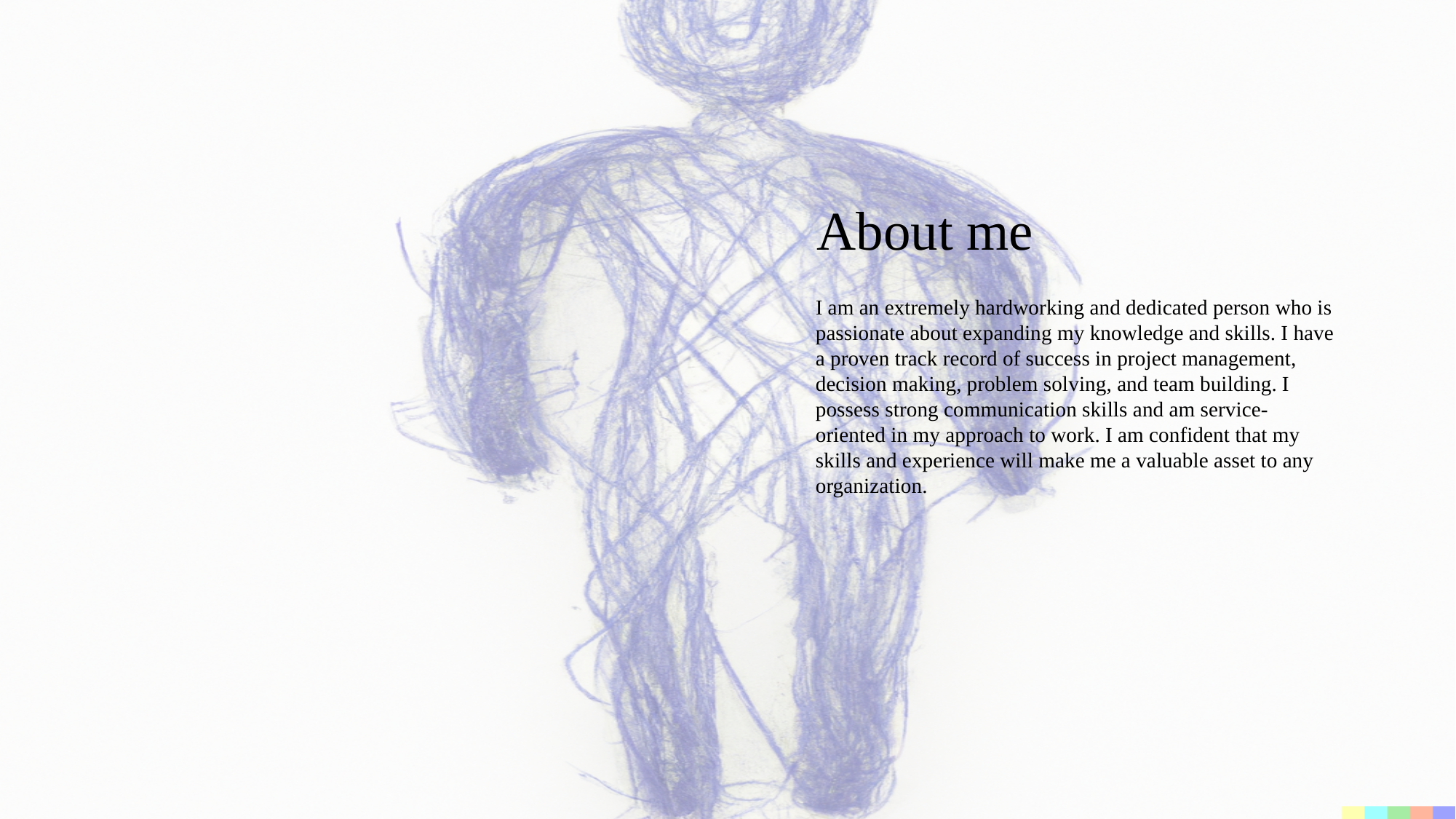

About me
I am an extremely hardworking and dedicated person who is passionate about expanding my knowledge and skills. I have a proven track record of success in project management, decision making, problem solving, and team building. I possess strong communication skills and am service-oriented in my approach to work. I am confident that my skills and experience will make me a valuable asset to any organization.